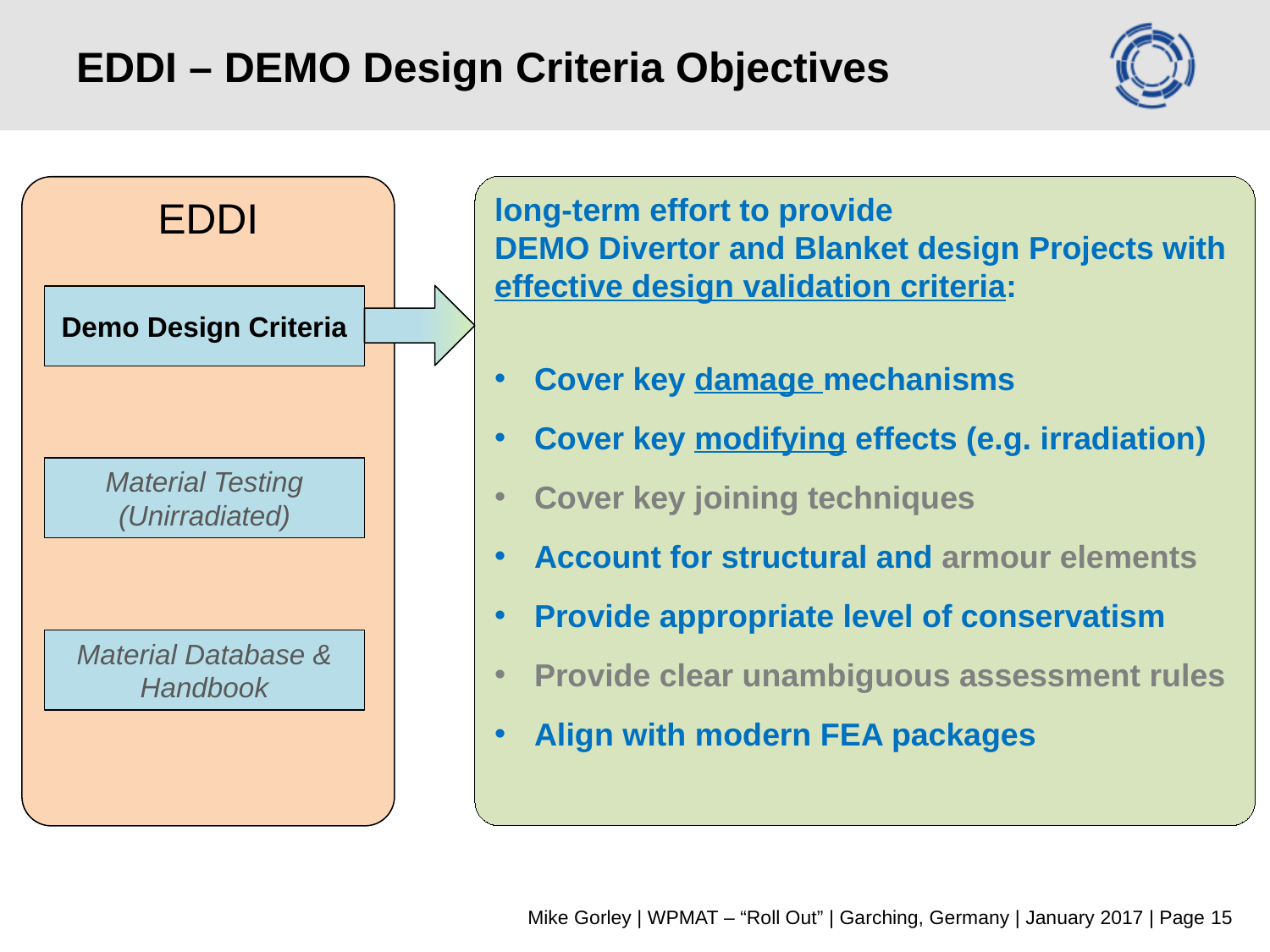

# EDDI – DEMO Design Criteria Objectives
long-term effort to provide
DEMO Divertor and Blanket design Projects with
effective design validation criteria:

Cover key damage mechanisms
Cover key modifying effects (e.g. irradiation)
Cover key joining techniques
Account for structural and armour elements
Provide appropriate level of conservatism
Provide clear unambiguous assessment rules
Align with modern FEA packages
EDDI

Demo Design Criteria
Material Testing (Unirradiated)
Material Database & Handbook
Mike Gorley | WPMAT – “Roll Out” | Garching, Germany | January 2017 | Page 15